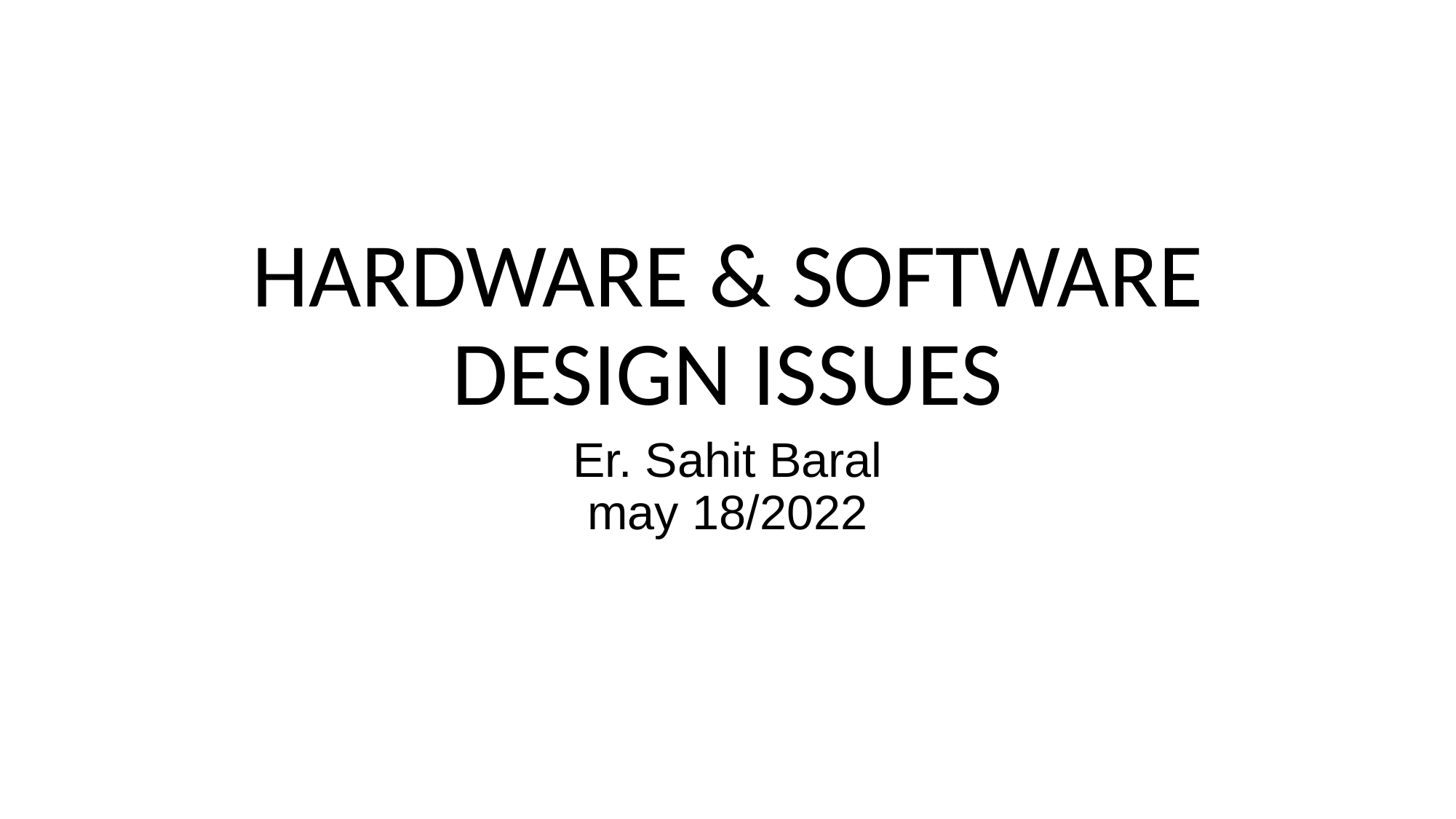

# HARDWARE & SOFTWARE DESIGN ISSUES
Er. Sahit Baral
may 18/2022